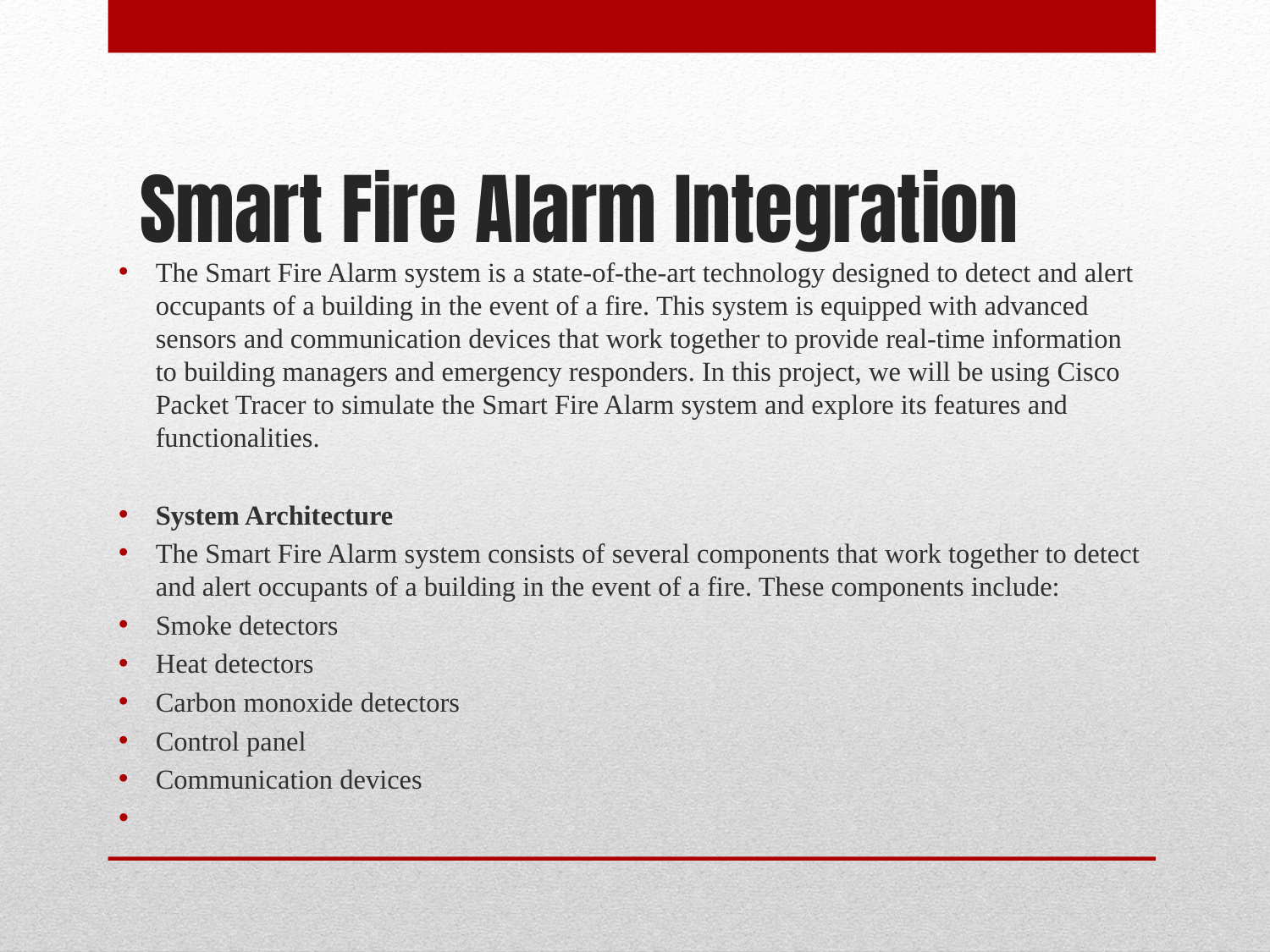

# Smart Fire Alarm Integration
The Smart Fire Alarm system is a state-of-the-art technology designed to detect and alert occupants of a building in the event of a fire. This system is equipped with advanced sensors and communication devices that work together to provide real-time information to building managers and emergency responders. In this project, we will be using Cisco Packet Tracer to simulate the Smart Fire Alarm system and explore its features and functionalities.

System Architecture
The Smart Fire Alarm system consists of several components that work together to detect and alert occupants of a building in the event of a fire. These components include:
Smoke detectors
Heat detectors
Carbon monoxide detectors
Control panel
Communication devices